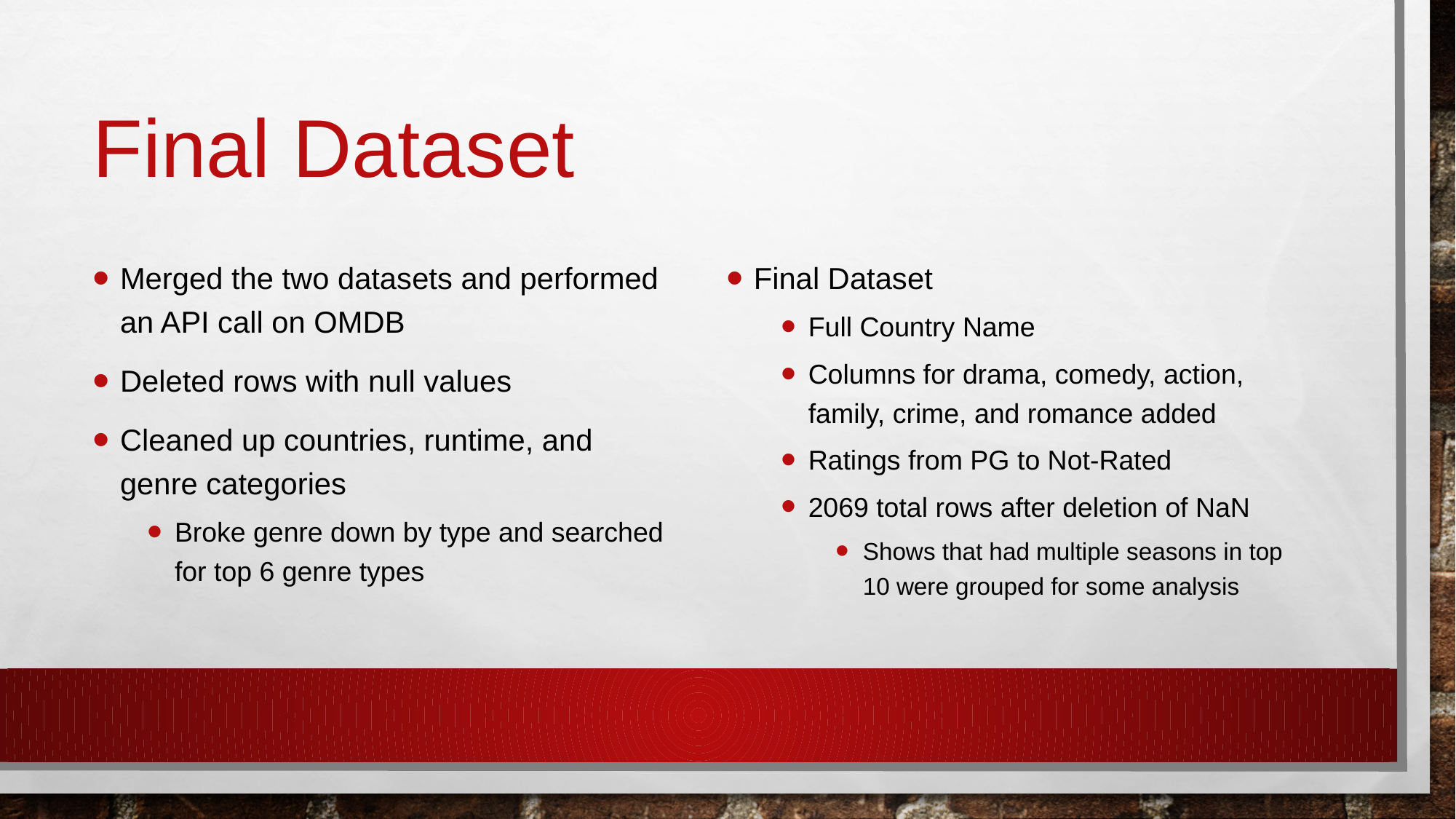

# Final Dataset
Merged the two datasets and performed an API call on OMDB
Deleted rows with null values
Cleaned up countries, runtime, and genre categories
Broke genre down by type and searched for top 6 genre types
Final Dataset
Full Country Name
Columns for drama, comedy, action, family, crime, and romance added
Ratings from PG to Not-Rated
2069 total rows after deletion of NaN
Shows that had multiple seasons in top 10 were grouped for some analysis